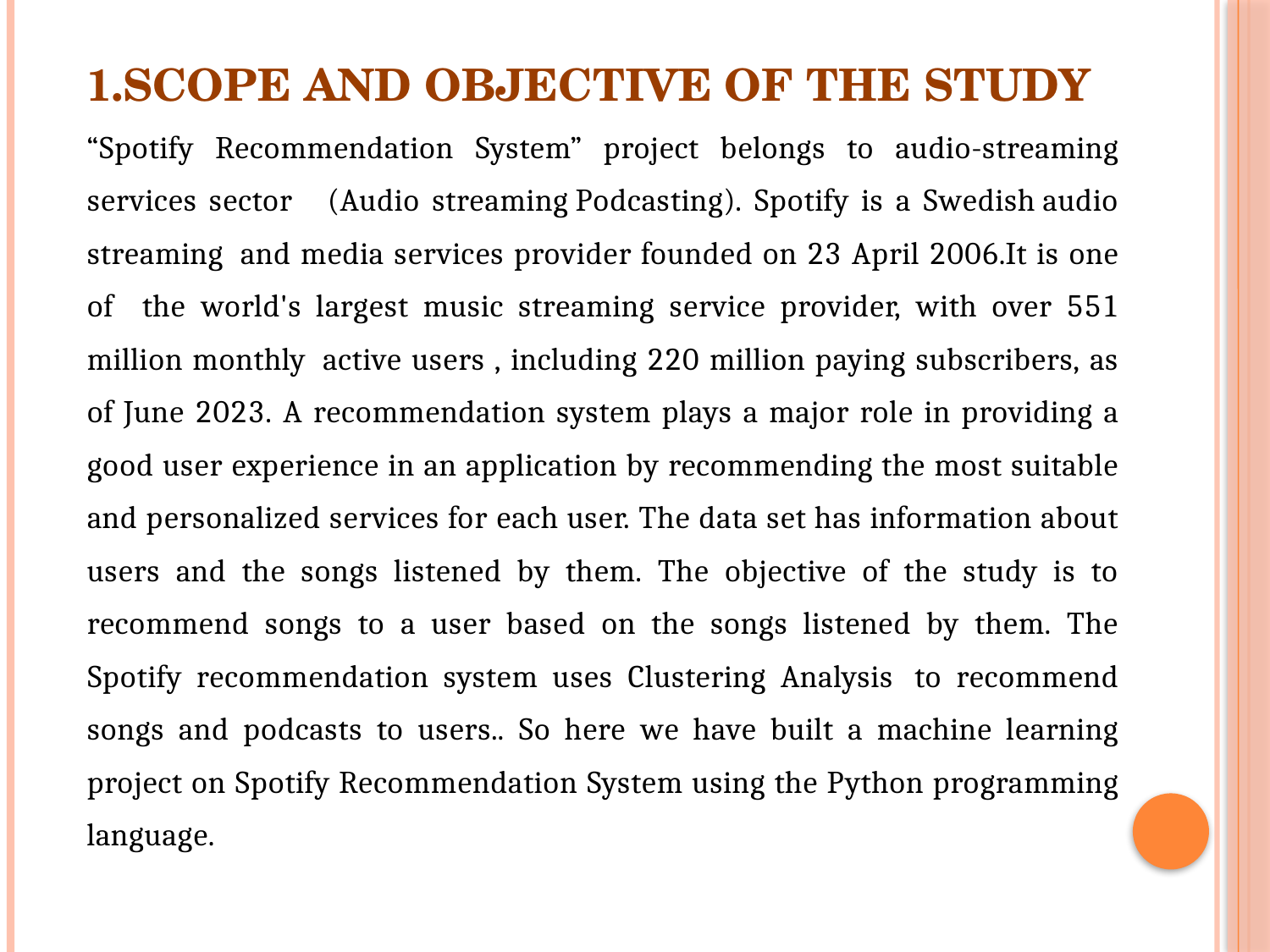

# 1.Scope and Objective of the study
“Spotify Recommendation System” project belongs to audio-streaming services sector   (Audio streaming Podcasting). Spotify is a Swedish audio streaming  and media services provider founded on 23 April 2006.It is one of  the world's largest music streaming service provider, with over 551 million monthly  active users , including 220 million paying subscribers, as of June 2023. A recommendation system plays a major role in providing a good user experience in an application by recommending the most suitable and personalized services for each user. The data set has information about users and the songs listened by them. The objective of the study is to recommend songs to a user based on the songs listened by them. The Spotify recommendation system uses Clustering Analysis  to recommend songs and podcasts to users.. So here we have built a machine learning project on Spotify Recommendation System using the Python programming language.